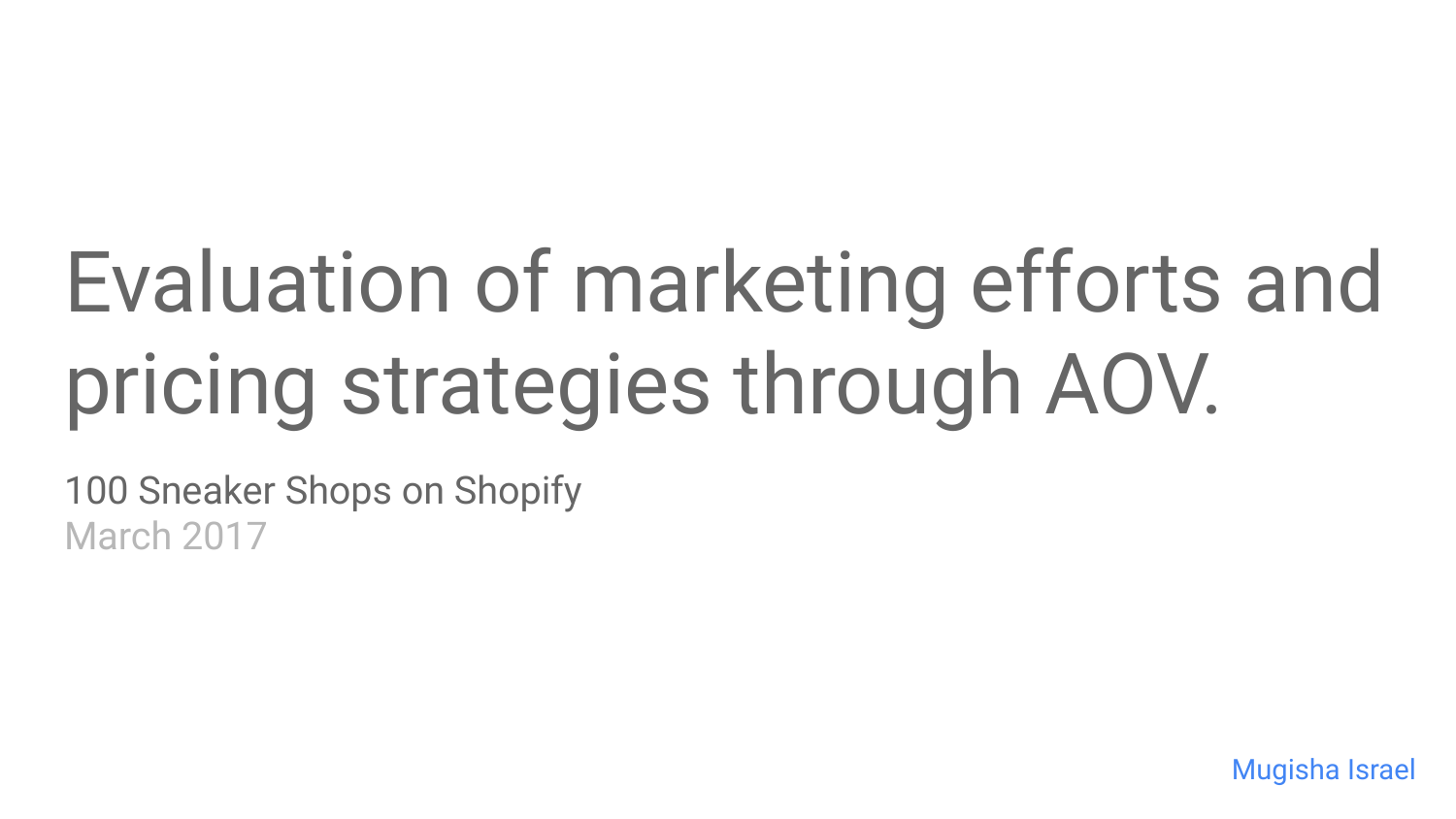

# Evaluation of marketing efforts and pricing strategies through AOV.
100 Sneaker Shops on Shopify
March 2017
Mugisha Israel